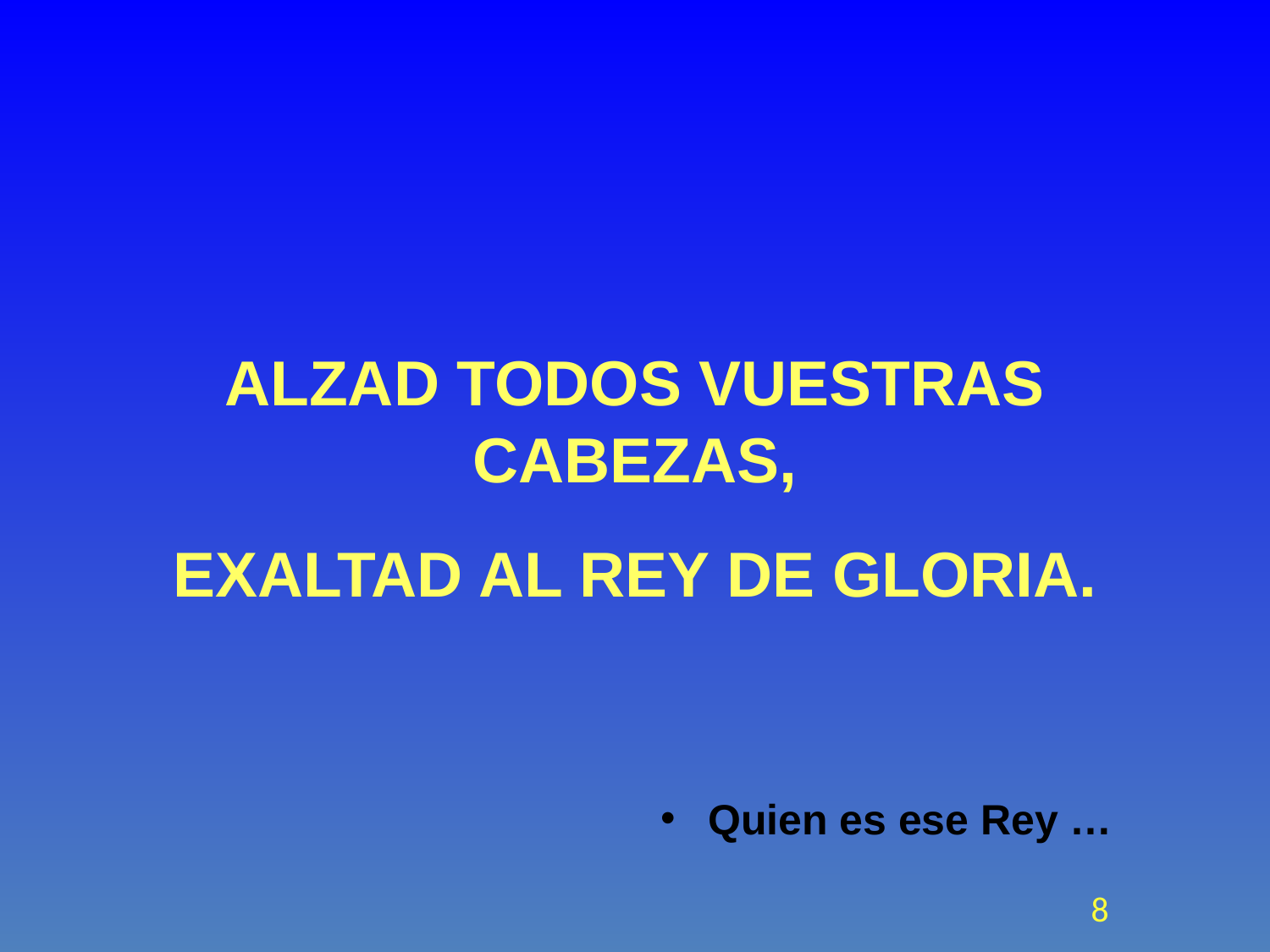

ALZAD TODOS VUESTRAS CABEZAS,
EXALTAD AL REY DE GLORIA.
Quien es ese Rey …
8